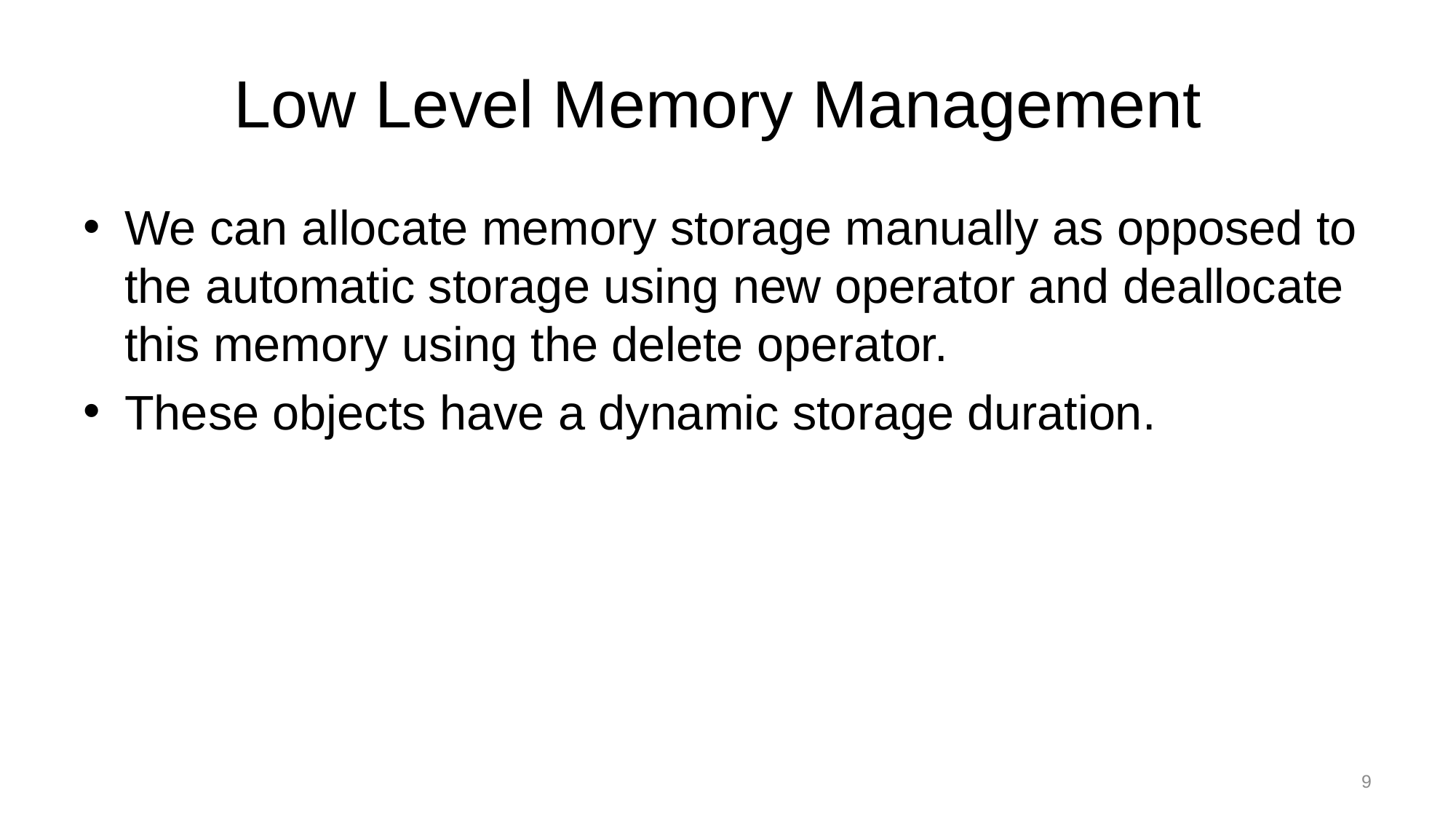

# Low Level Memory Management
We can allocate memory storage manually as opposed to the automatic storage using new operator and deallocate this memory using the delete operator.
These objects have a dynamic storage duration.
9